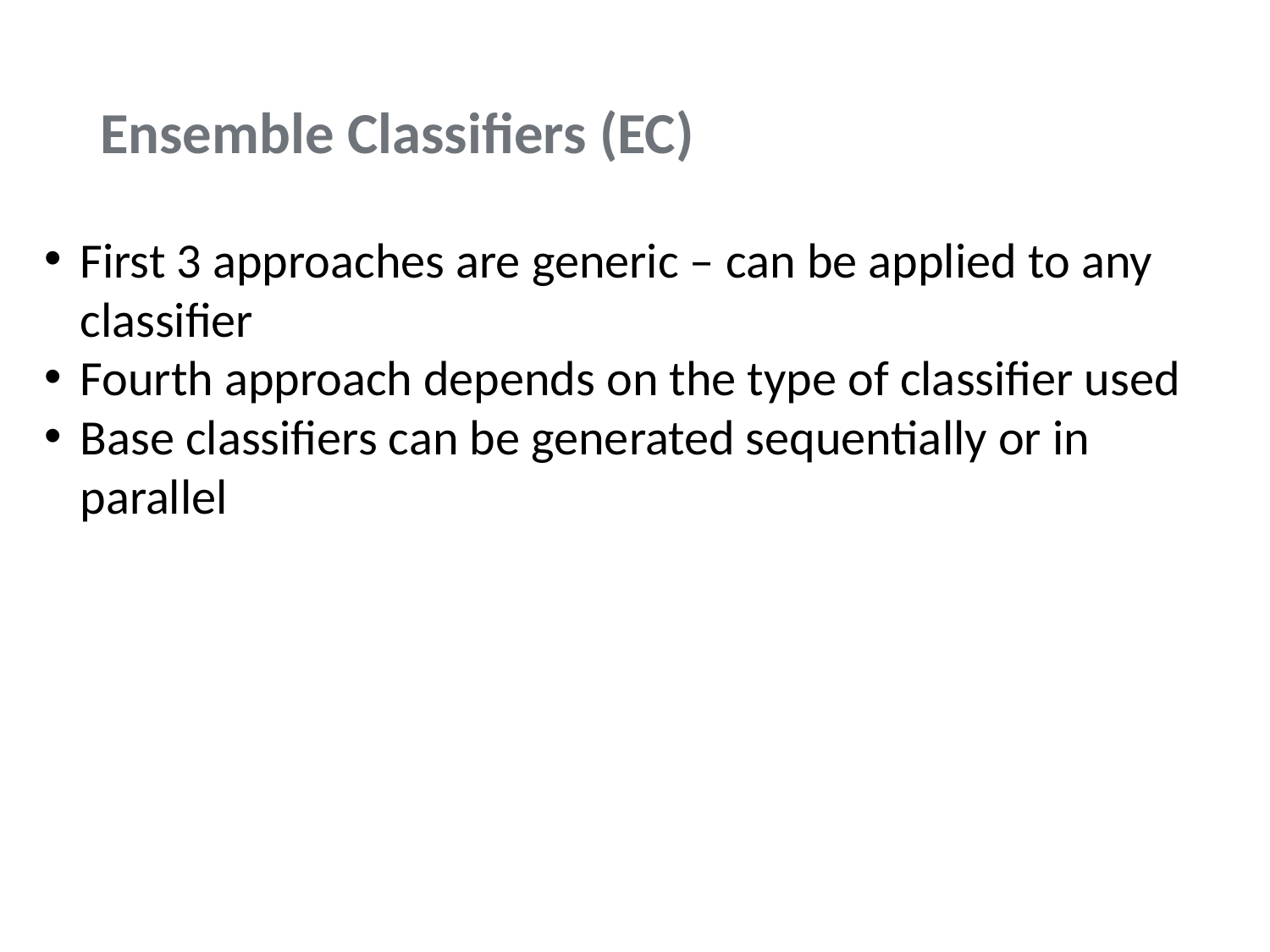

# Ensemble Classifiers (EC)
First 3 approaches are generic – can be applied to any classifier
Fourth approach depends on the type of classifier used
Base classifiers can be generated sequentially or in parallel